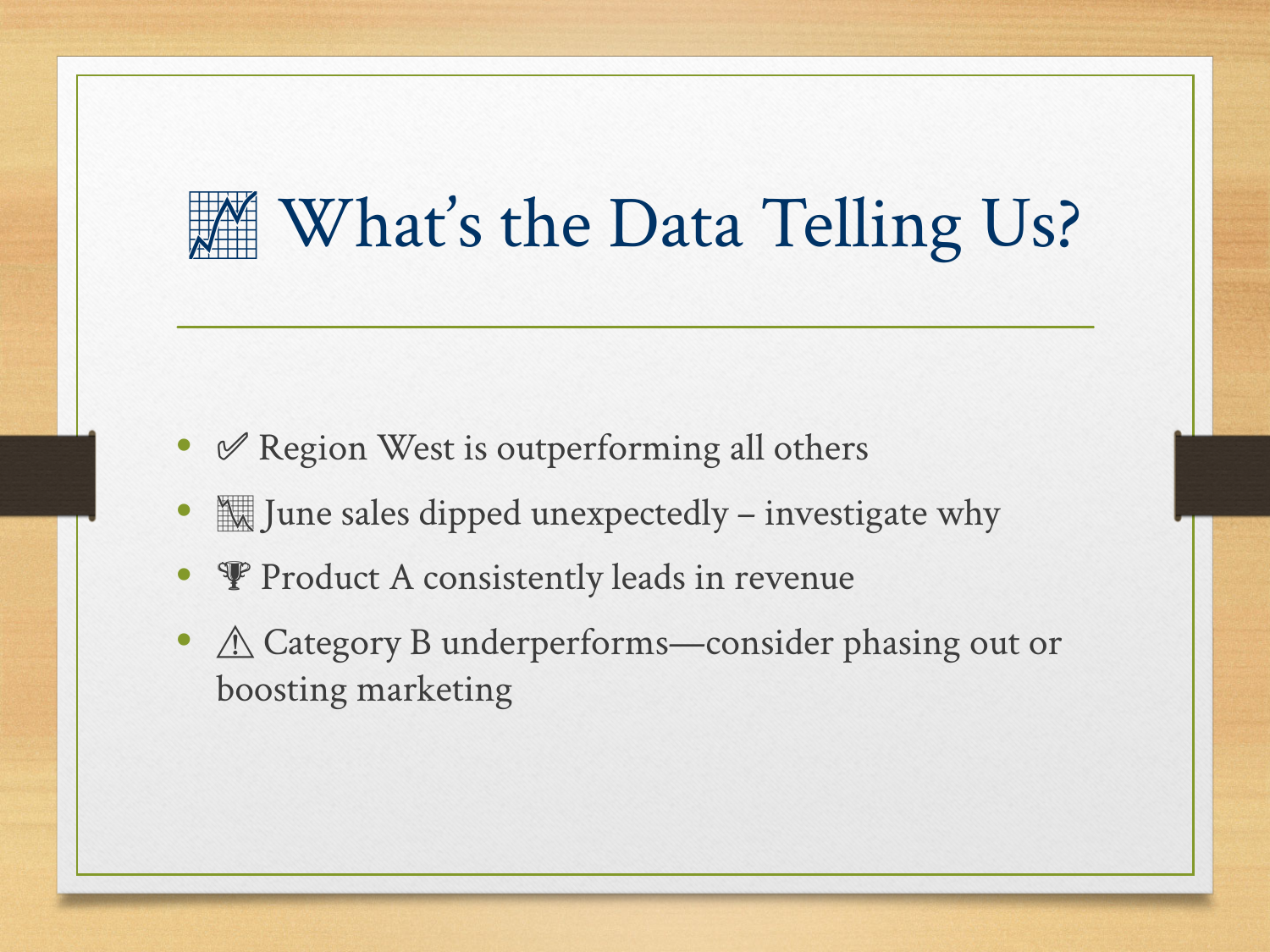

# 📈 What’s the Data Telling Us?

✅ Region West is outperforming all others
📉 June sales dipped unexpectedly – investigate why
🏆 Product A consistently leads in revenue
⚠️ Category B underperforms—consider phasing out or boosting marketing